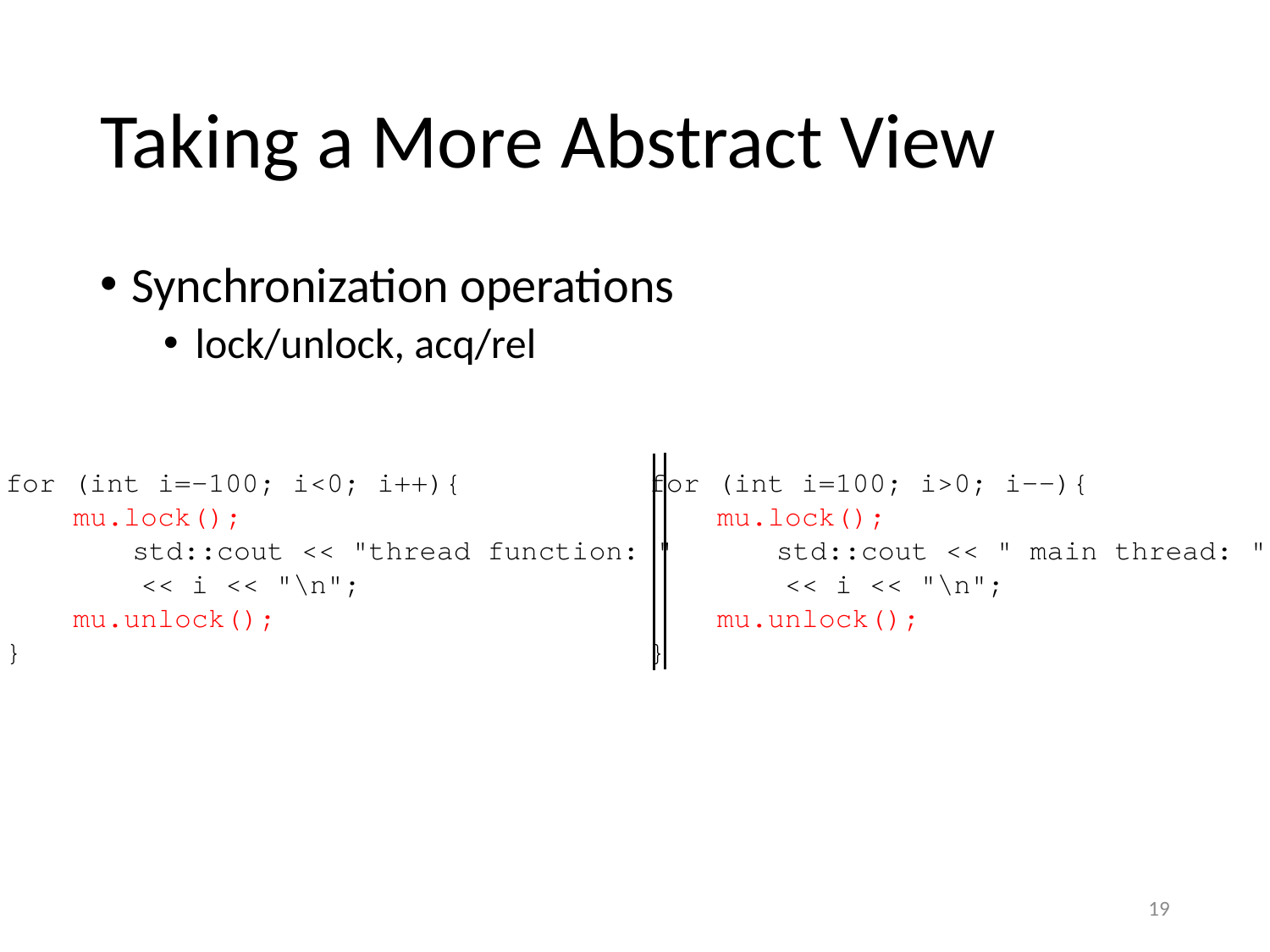

# Taking a More Abstract View
Synchronization operations
lock/unlock, acq/rel
for (int i=-100; i<0; i++){
    mu.lock();
	std::cout << "thread function: "
        << i << "\n";
    mu.unlock();
}
for (int i=100; i>0; i--){
    mu.lock();
	std::cout << " main thread: "
        << i << "\n";
    mu.unlock();
}
19